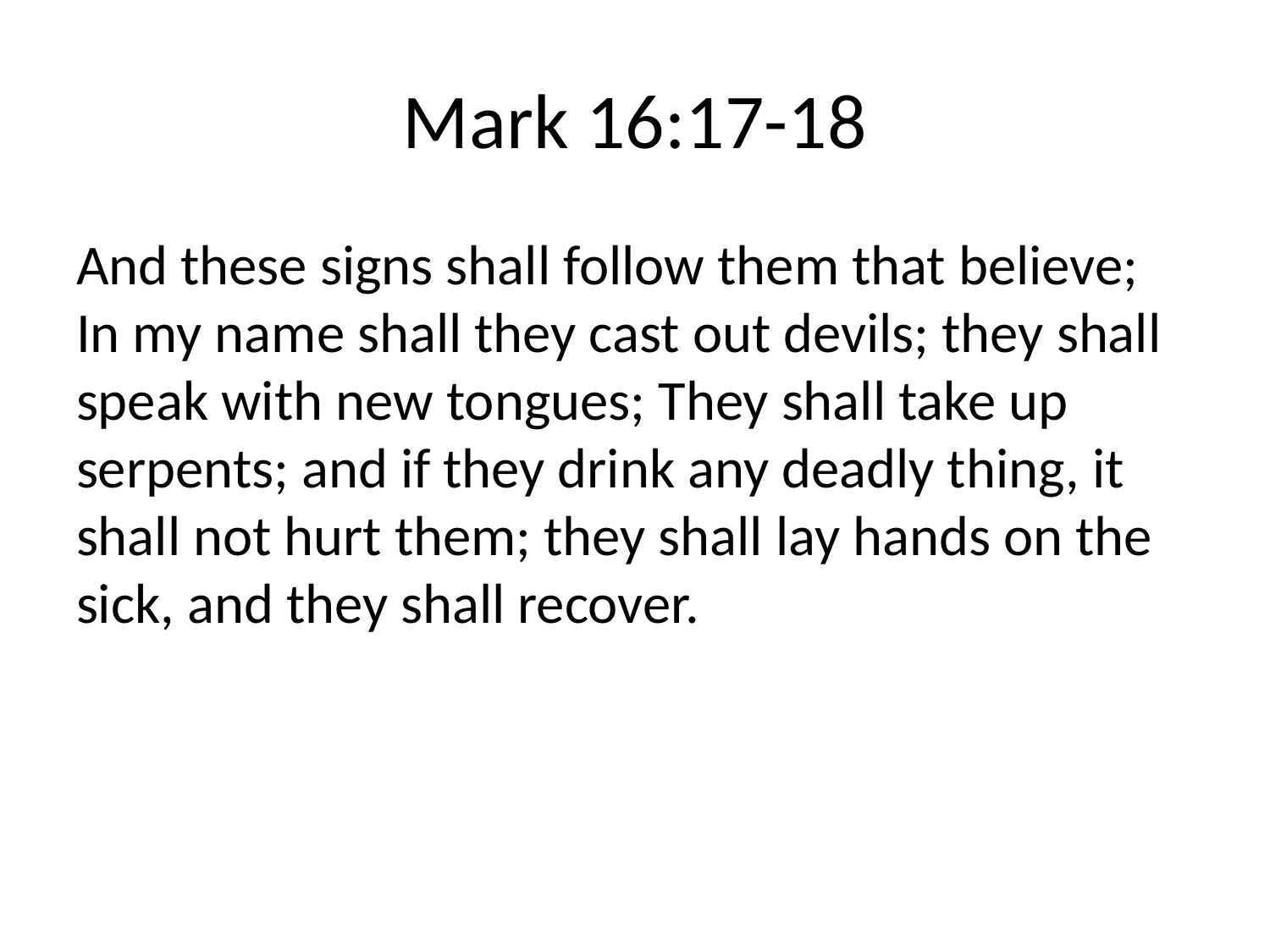

# Mark 16:17-18
And these signs shall follow them that believe; In my name shall they cast out devils; they shall speak with new tongues; They shall take up serpents; and if they drink any deadly thing, it shall not hurt them; they shall lay hands on the sick, and they shall recover.